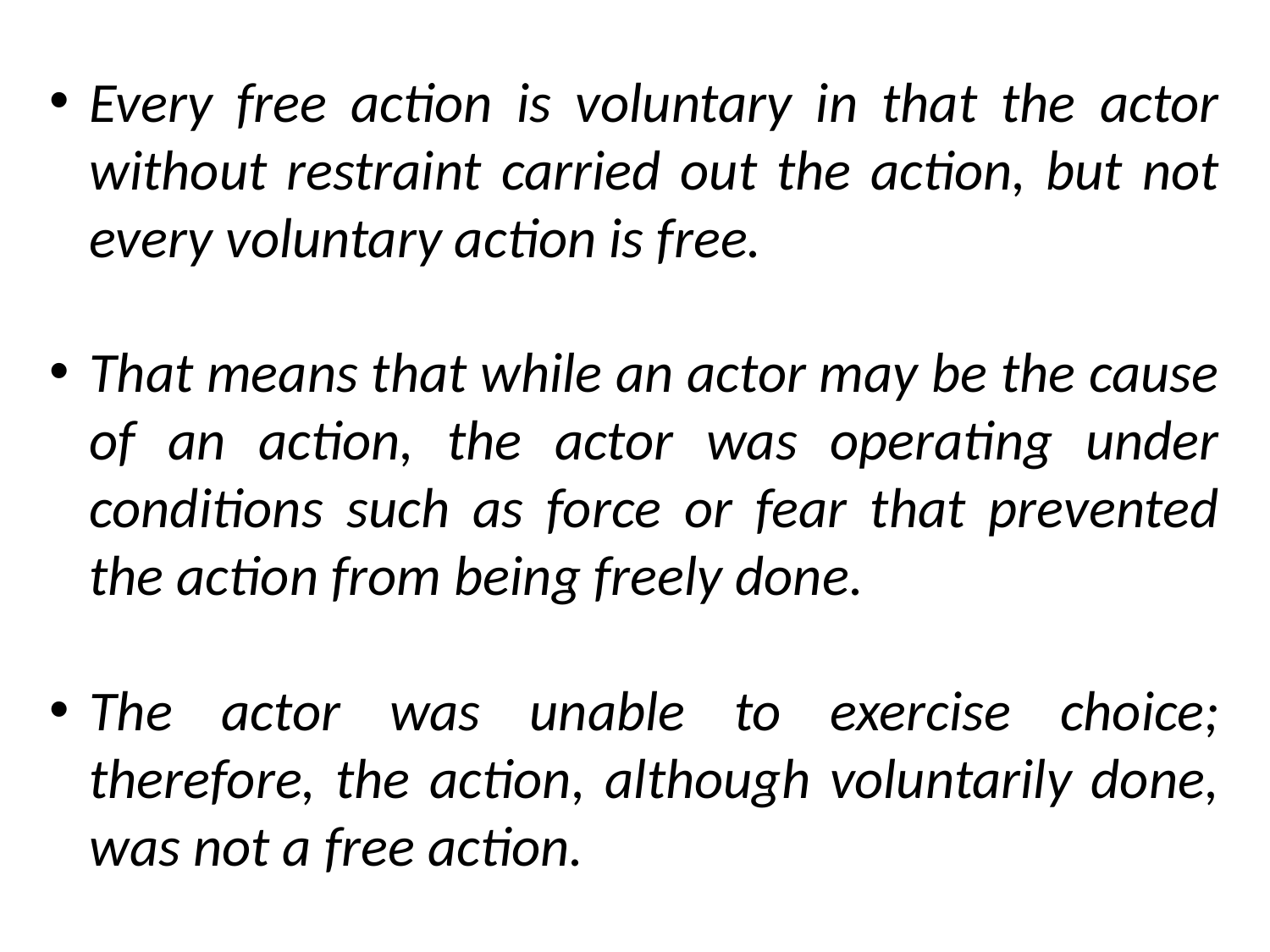

Every free action is voluntary in that the actor without restraint carried out the action, but not every voluntary action is free.

That means that while an actor may be the cause of an action, the actor was operating under conditions such as force or fear that prevented the action from being freely done.

The actor was unable to exercise choice; therefore, the action, although voluntarily done, was not a free action.